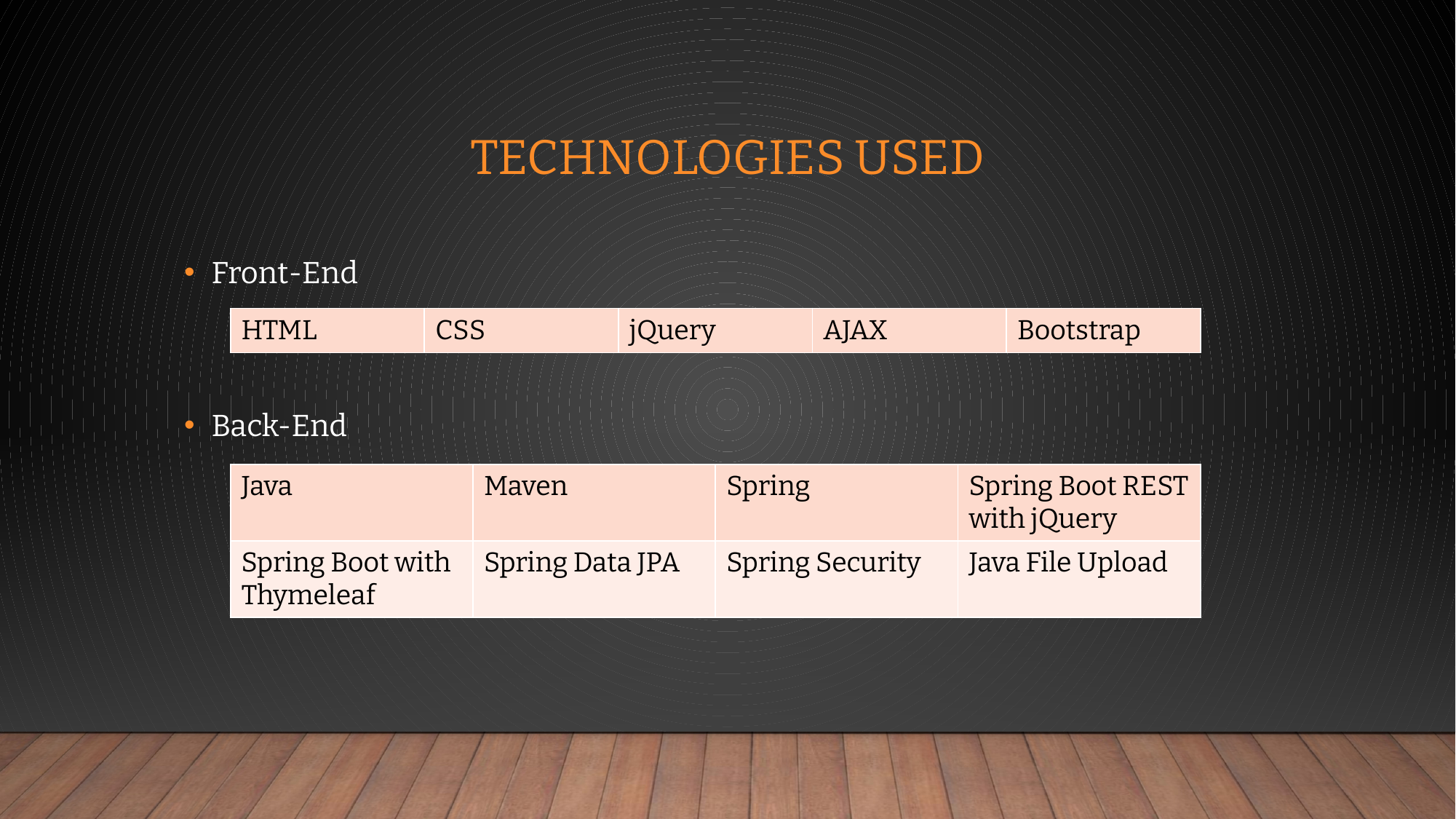

# Technologies used
Front-End

Back-End
| HTML | CSS | jQuery | AJAX | Bootstrap |
| --- | --- | --- | --- | --- |
| Java | Maven | Spring | Spring Boot REST with jQuery |
| --- | --- | --- | --- |
| Spring Boot with Thymeleaf | Spring Data JPA | Spring Security | Java File Upload |